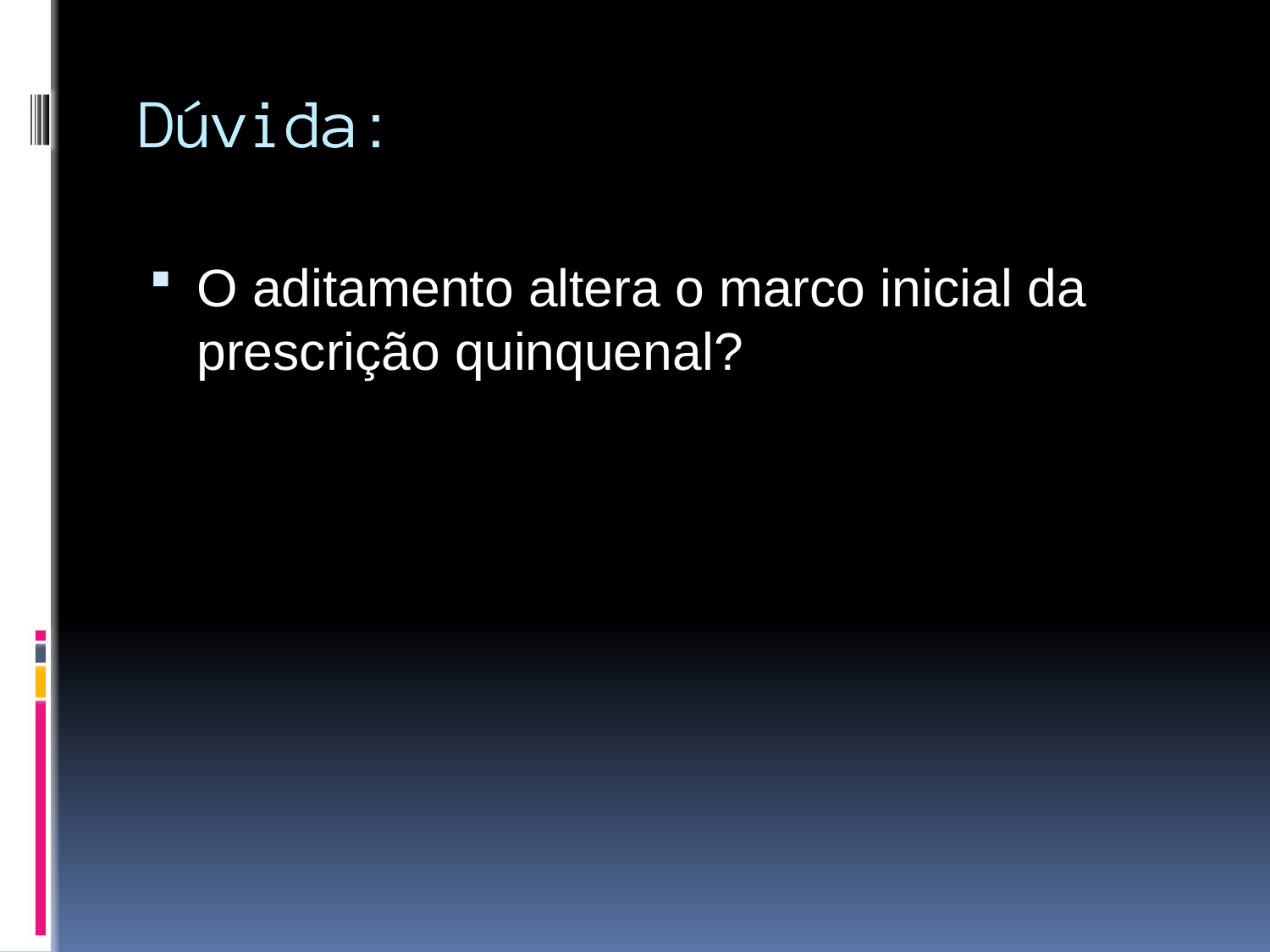

# Dúvida:
O aditamento altera o marco inicial da prescrição quinquenal?